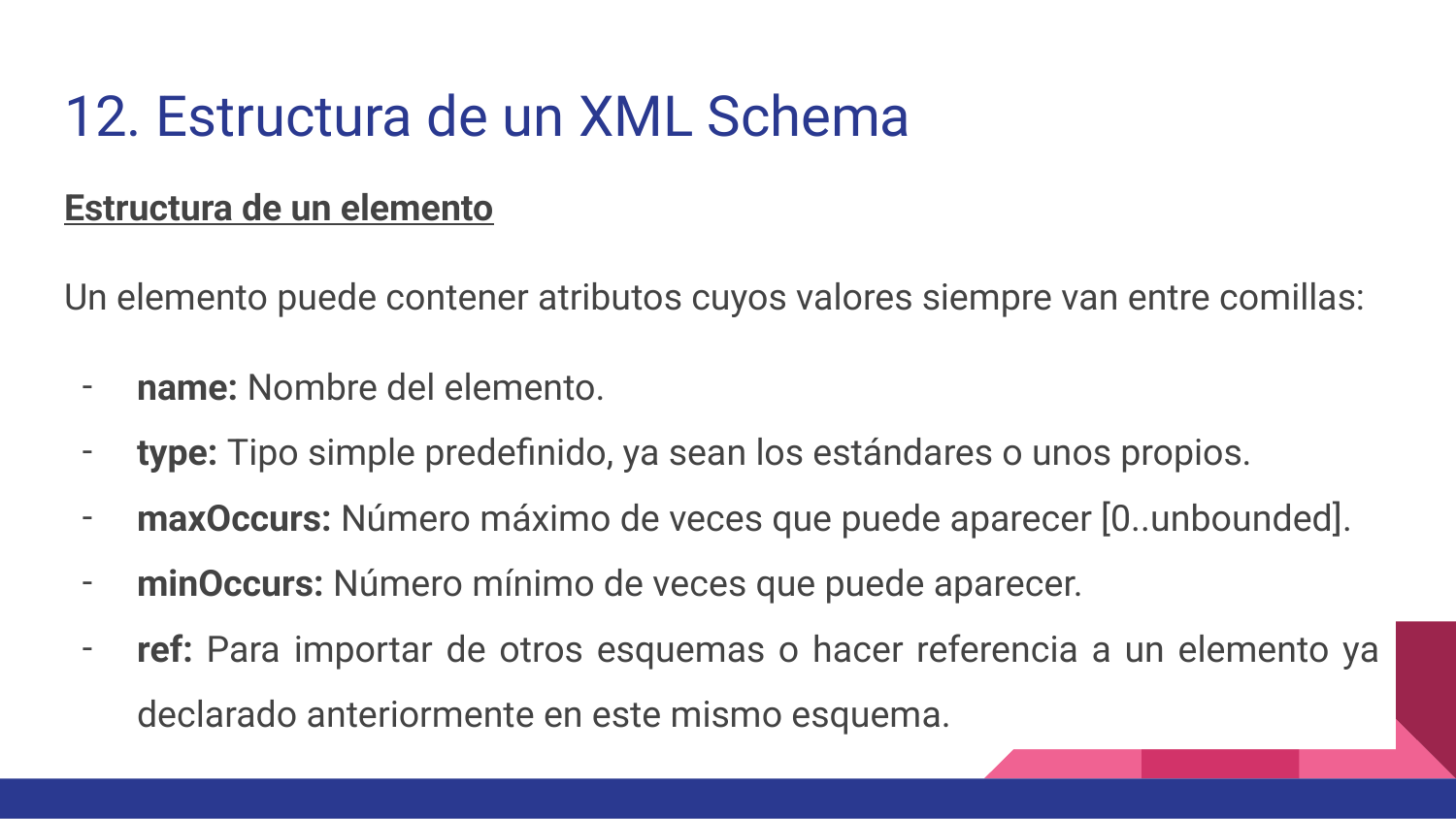

# 12. Estructura de un XML Schema
Estructura de un elemento
Un elemento puede contener atributos cuyos valores siempre van entre comillas:
name: Nombre del elemento.
type: Tipo simple predefinido, ya sean los estándares o unos propios.
maxOccurs: Número máximo de veces que puede aparecer [0..unbounded].
minOccurs: Número mínimo de veces que puede aparecer.
ref: Para importar de otros esquemas o hacer referencia a un elemento ya declarado anteriormente en este mismo esquema.